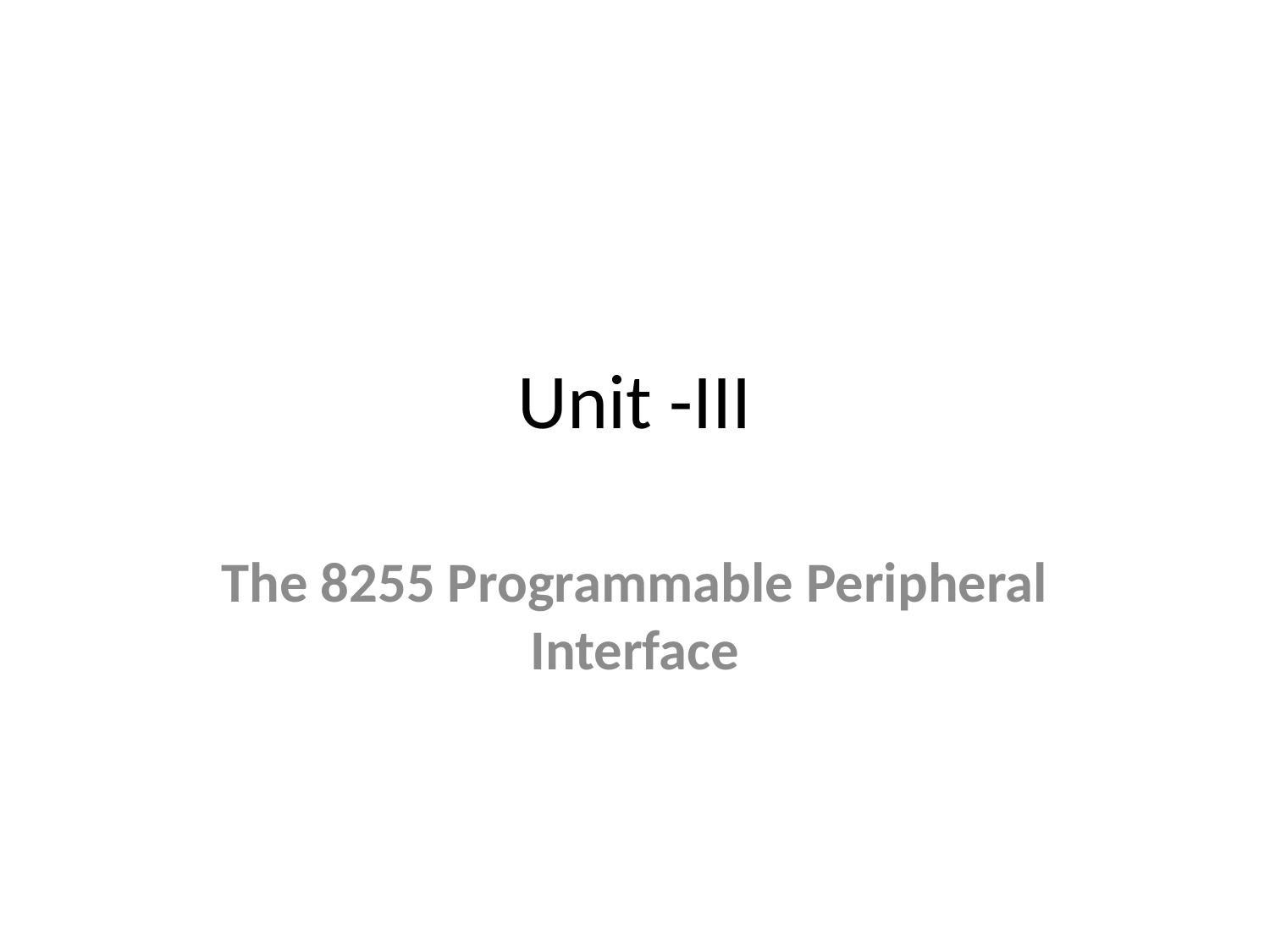

# Unit -III
The 8255 Programmable Peripheral Interface